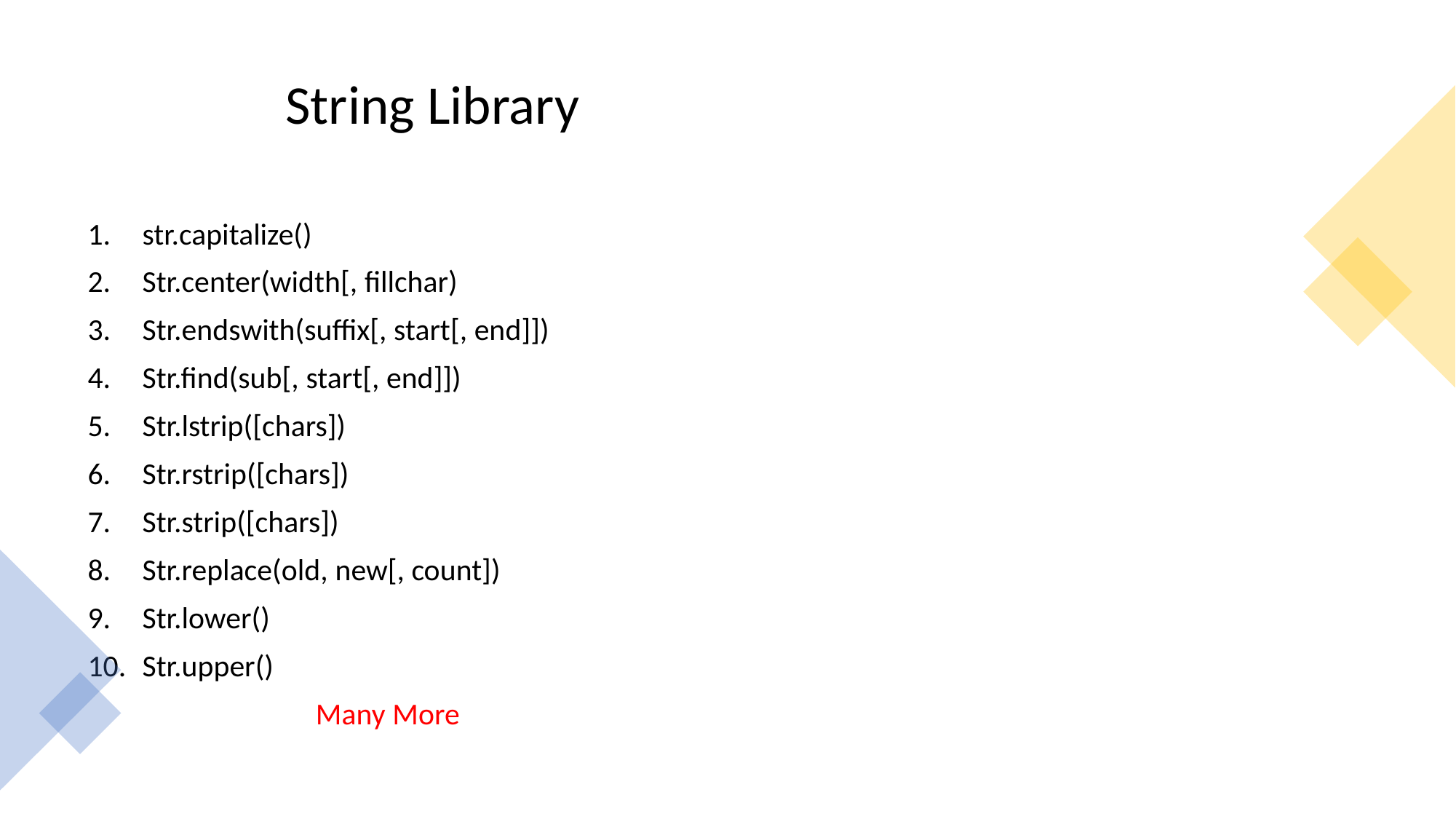

# String Library

str.capitalize()
Str.center(width[, fillchar)
Str.endswith(suffix[, start[, end]])
Str.find(sub[, start[, end]])
Str.lstrip([chars])
Str.rstrip([chars])
Str.strip([chars])
Str.replace(old, new[, count])
Str.lower()
Str.upper()
                                 Many More